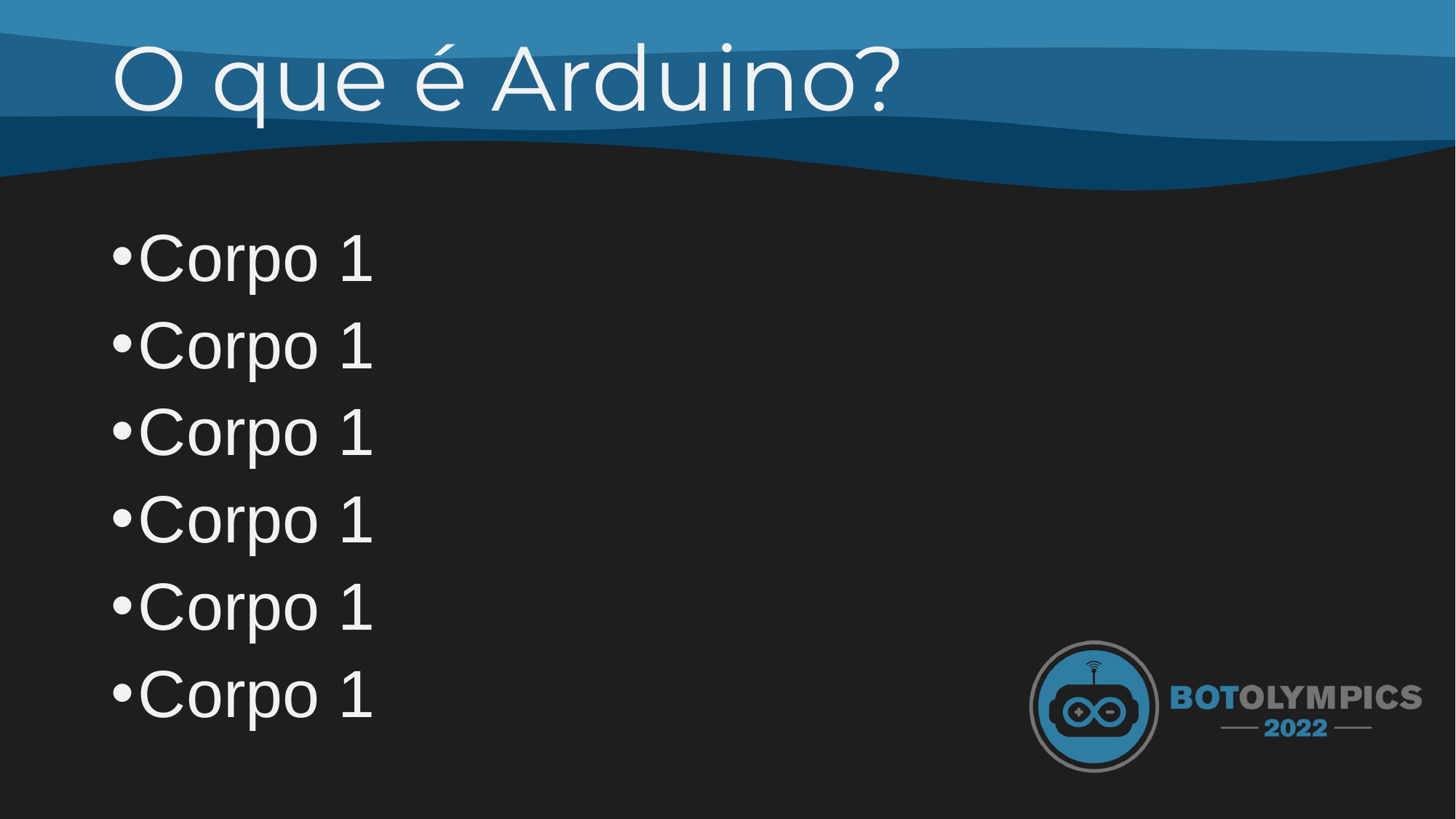

# O que é Arduino?
Corpo 1
Corpo 1
Corpo 1
Corpo 1
Corpo 1
Corpo 1